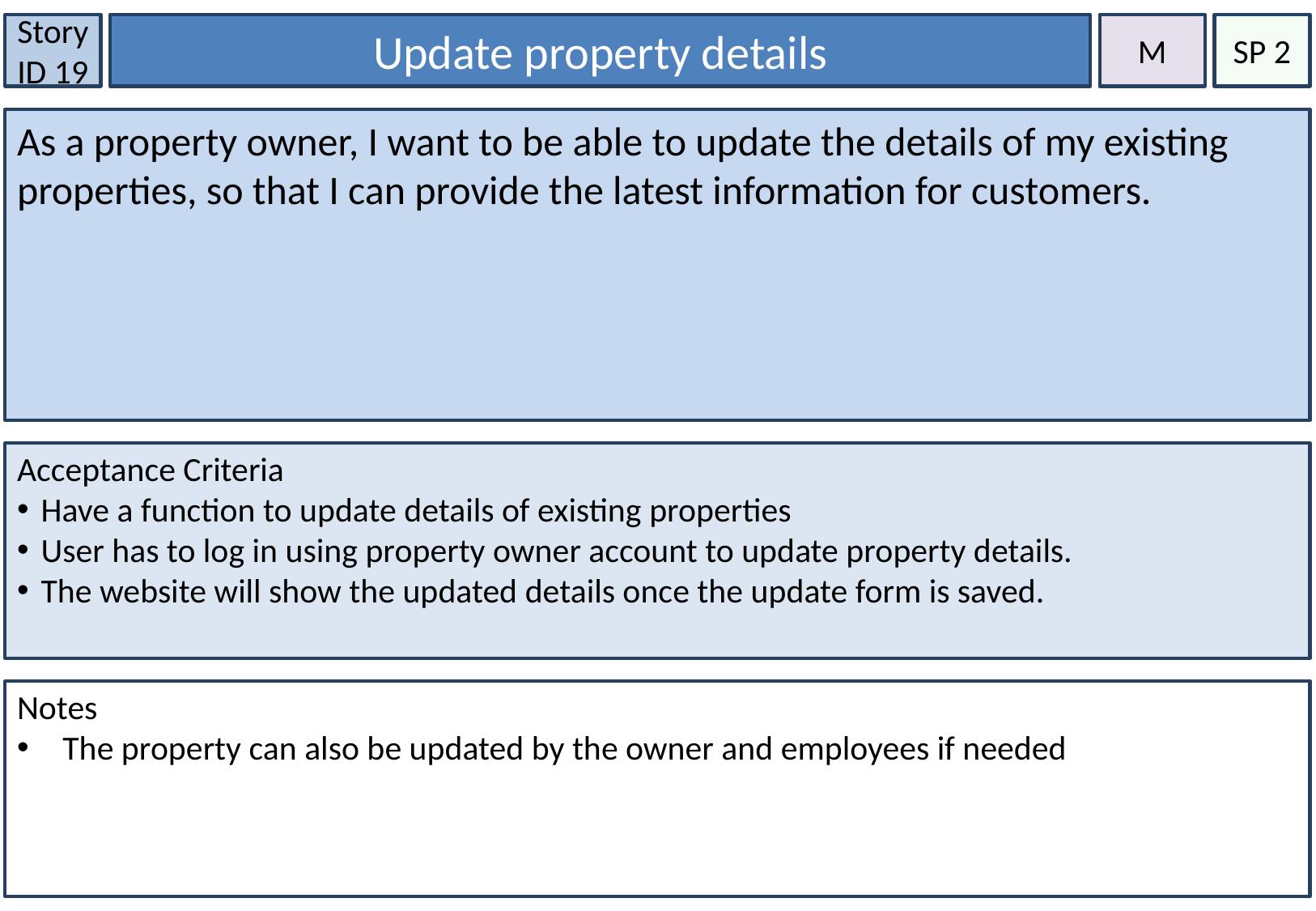

Story ID 19
Update property details
M
SP 2
As a property owner, I want to be able to update the details of my existing properties, so that I can provide the latest information for customers.
Acceptance Criteria
Have a function to update details of existing properties
User has to log in using property owner account to update property details.
The website will show the updated details once the update form is saved.
Notes
The property can also be updated by the owner and employees if needed